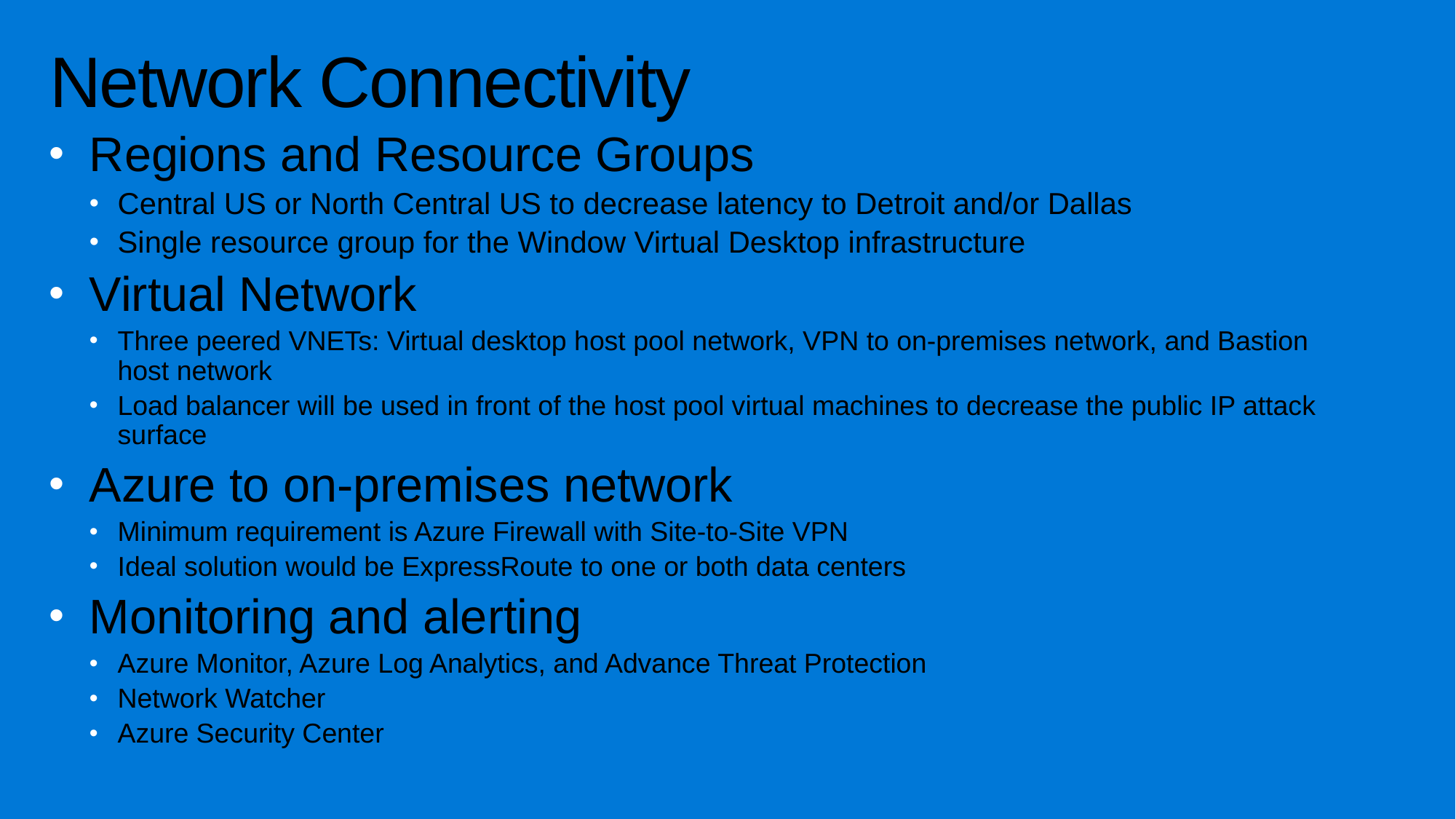

# Network Connectivity
Regions and Resource Groups
Central US or North Central US to decrease latency to Detroit and/or Dallas
Single resource group for the Window Virtual Desktop infrastructure
Virtual Network
Three peered VNETs: Virtual desktop host pool network, VPN to on-premises network, and Bastion host network
Load balancer will be used in front of the host pool virtual machines to decrease the public IP attack surface
Azure to on-premises network
Minimum requirement is Azure Firewall with Site-to-Site VPN
Ideal solution would be ExpressRoute to one or both data centers
Monitoring and alerting
Azure Monitor, Azure Log Analytics, and Advance Threat Protection
Network Watcher
Azure Security Center